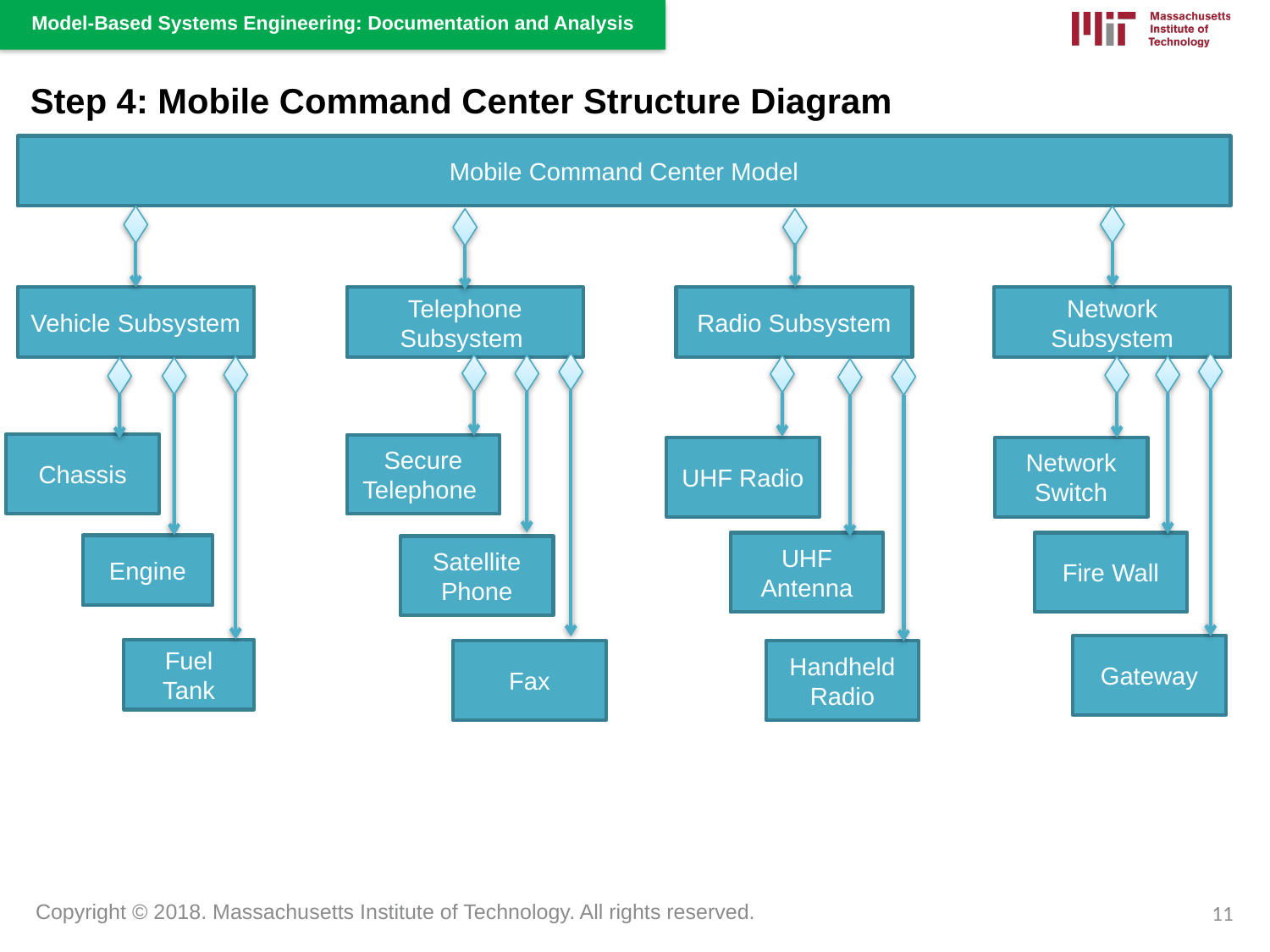

Step 4: Mobile Command Center Structure Diagram
Mobile Command Center Model

Vehicle Subsystem
Telephone Subsystem
Radio Subsystem
Network Subsystem

Chassis
Secure Telephone
UHF Radio
Network Switch
UHF Antenna
Fire Wall
Engine
Satellite Phone
Gateway
Fuel Tank
Fax
Handheld Radio
11